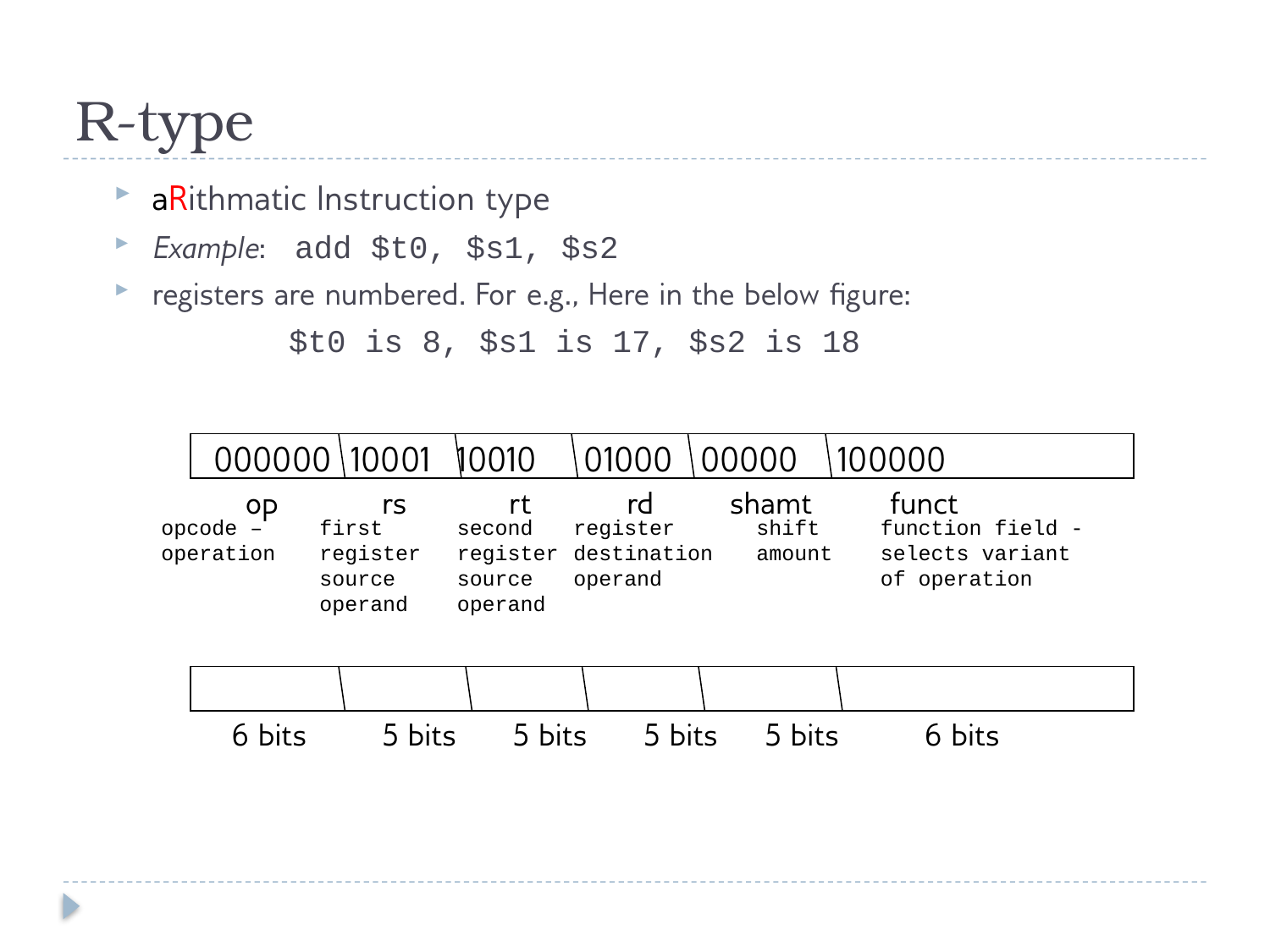

# R-type
aRithmatic Instruction type
Example:   add $t0, $s1, $s2
registers are numbered. For e.g., Here in the below figure:
		 $t0 is 8, $s1 is 17, $s2 is 18

000000
10001
10010
01000
00000
100000

op         	 rs        	 rt          rd        shamt     	 funct

   6 bits        5 bits      5 bits      5 bits     5 bits         6 bits
function field -selects variant
of operation
opcode –
operation
first
register
source
operand
second
register
source
operand
register
destination
operand
shift
amount